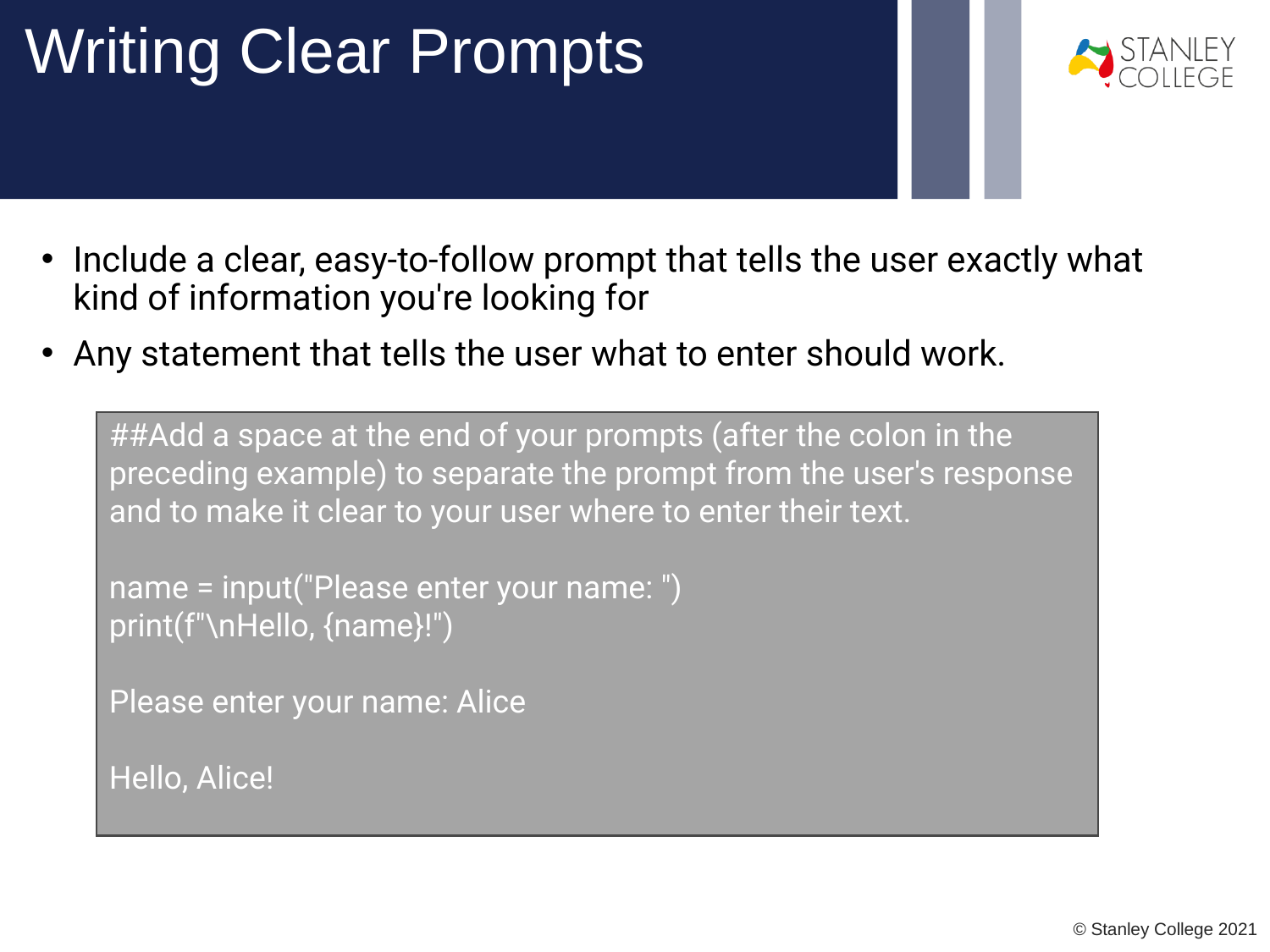

# Writing Clear Prompts

Include a clear, easy-to-follow prompt that tells the user exactly what kind of information you're looking for
Any statement that tells the user what to enter should work.
##Add a space at the end of your prompts (after the colon in the preceding example) to separate the prompt from the user's response and to make it clear to your user where to enter their text.

name = input("Please enter your name: ")
print(f"\nHello, {name}!")

Please enter your name: Alice

Hello, Alice!